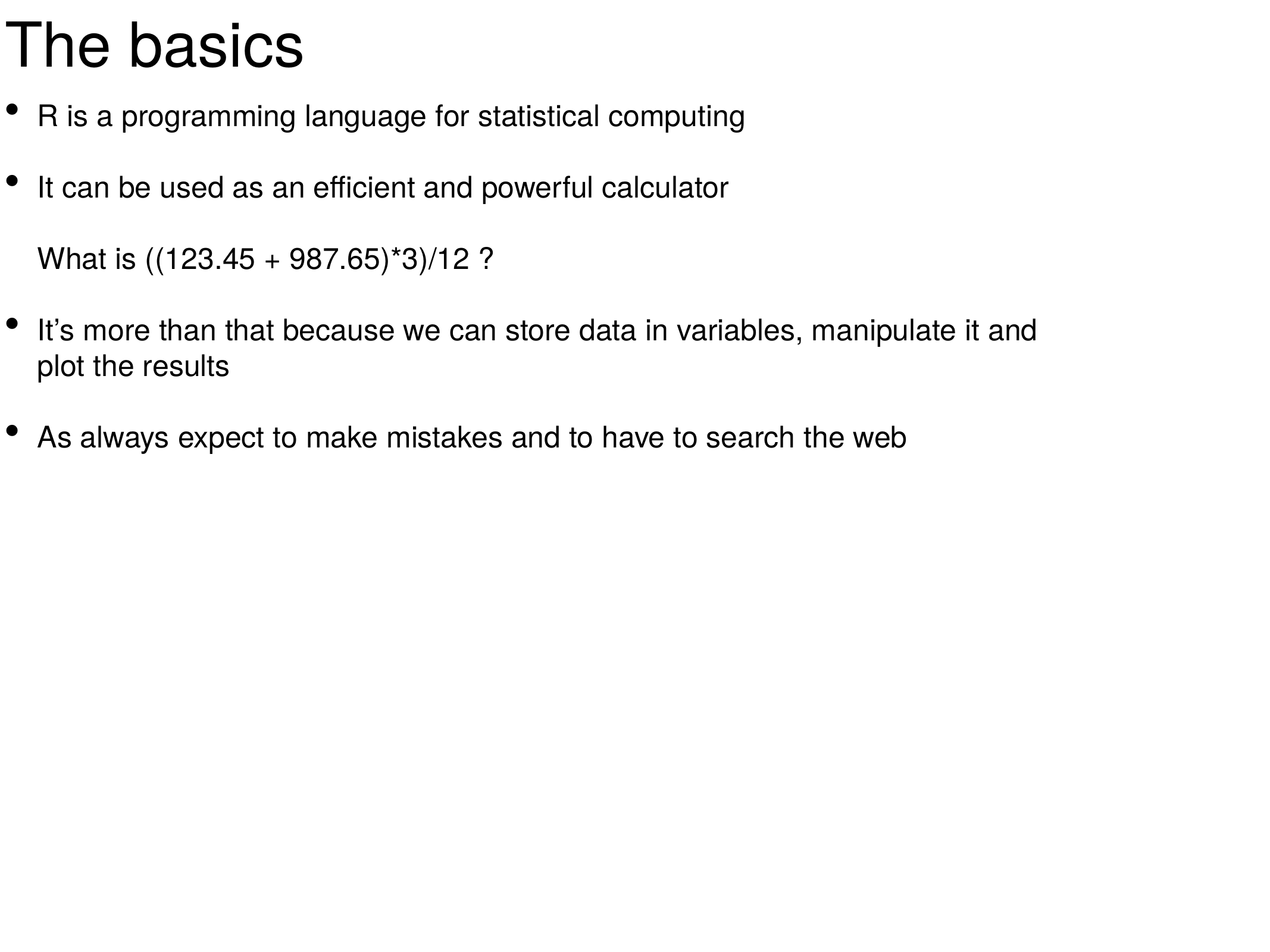

# The basics
R is a programming language for statistical computing
It can be used as an efficient and powerful calculator
What is ((123.45 + 987.65)*3)/12 ?
It’s more than that because we can store data in variables, manipulate it and plot the results
As always expect to make mistakes and to have to search the web